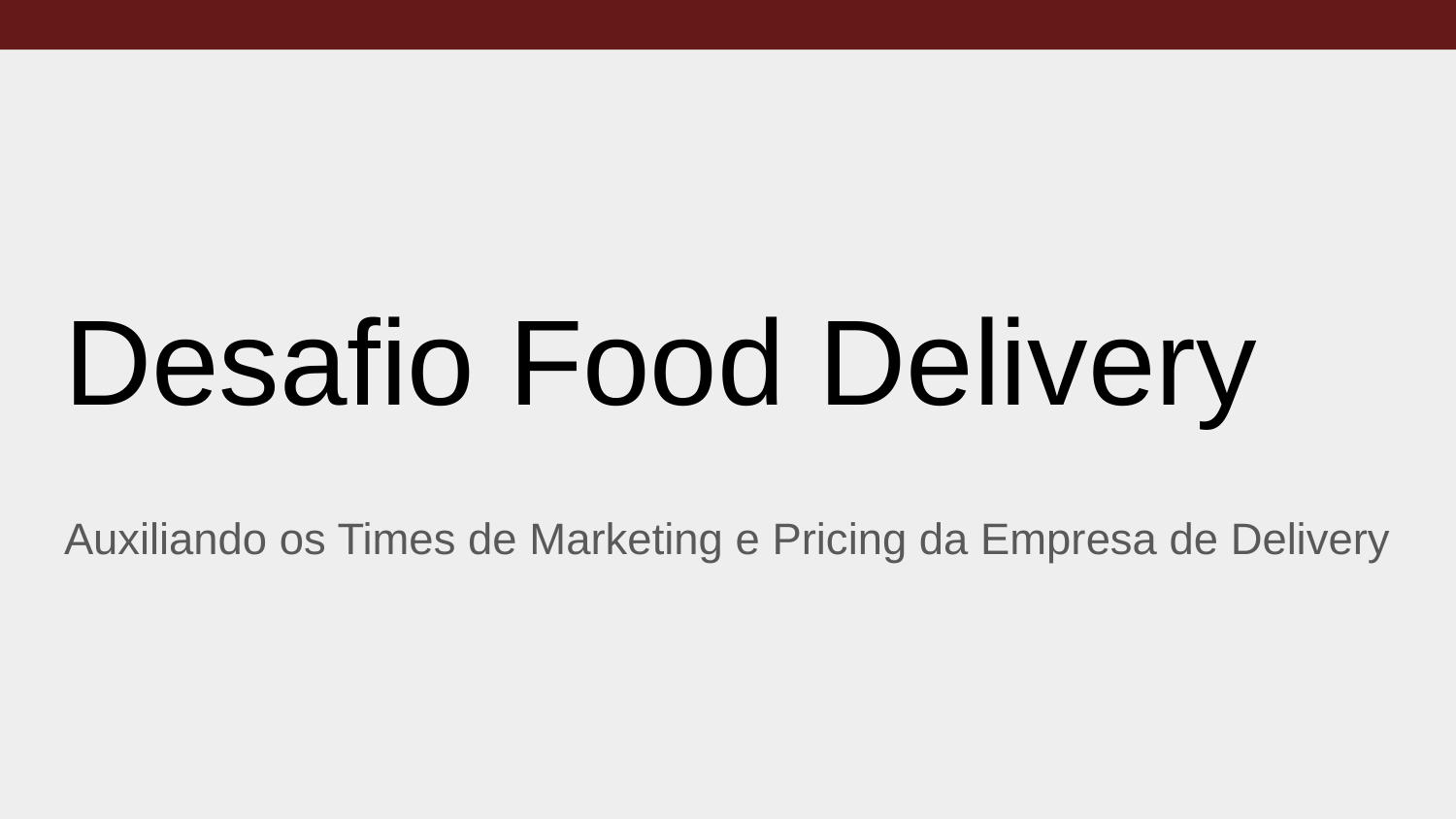

# Desafio Food Delivery
Auxiliando os Times de Marketing e Pricing da Empresa de Delivery